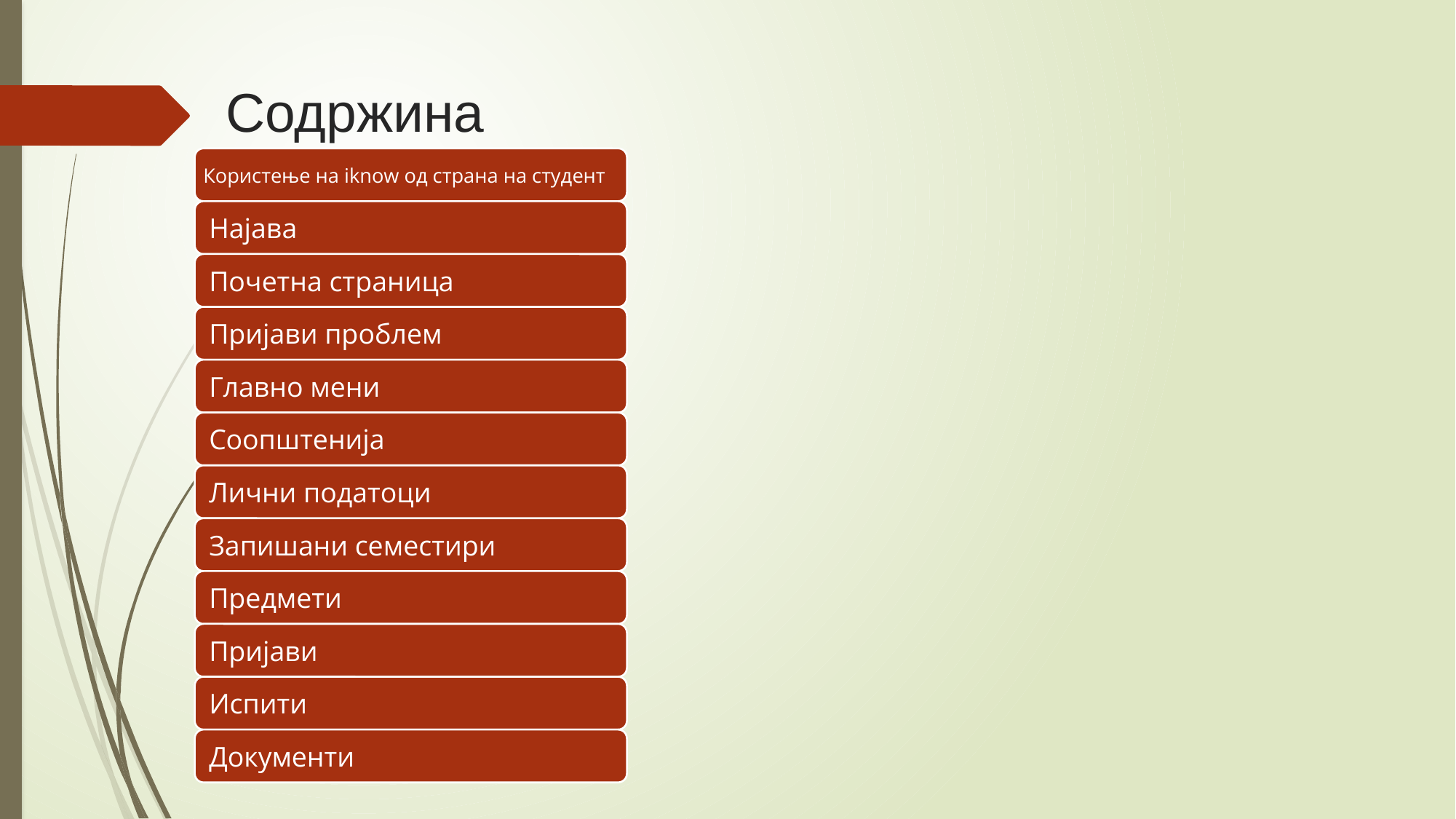

# Содржина
Користење на iknow од страна на студент
Најавa
Почетна страница
Пријави проблем
Главно мени
Соопштенија
Лични податоци
Запишани семестири
Предмети
Пријави
Испити
Документи